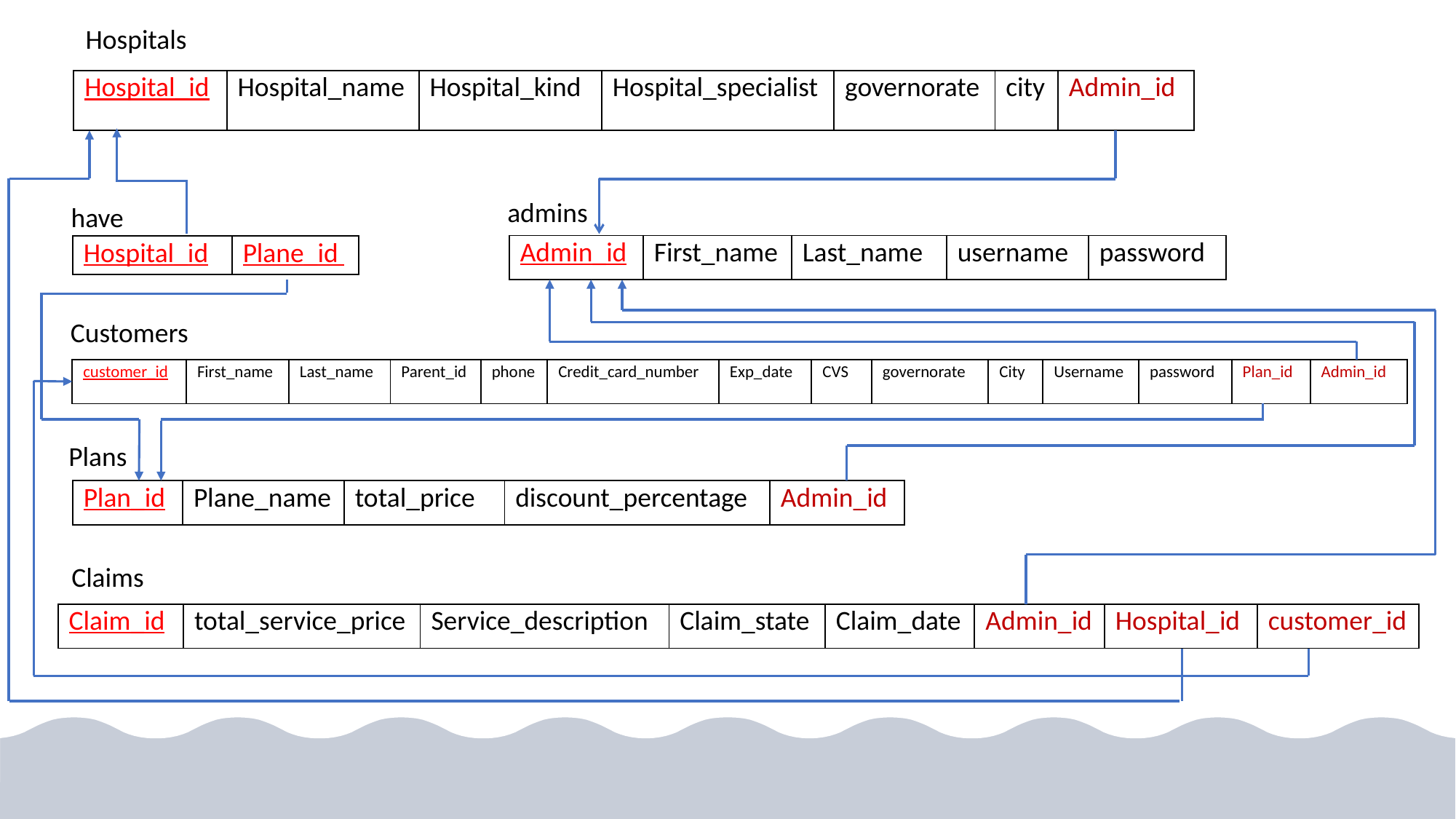

Hospitals
| Hospital\_id | Hospital\_name | Hospital\_kind | Hospital\_specialist | governorate | city | Admin\_id |
| --- | --- | --- | --- | --- | --- | --- |
admins
have
| Admin\_id | First\_name | Last\_name | username | password |
| --- | --- | --- | --- | --- |
| Hospital\_id | Plane\_id |
| --- | --- |
Customers
| customer\_id | First\_name | Last\_name | Parent\_id | phone | Credit\_card\_number | Exp\_date | CVS | governorate | City | Username | password | Plan\_id | Admin\_id |
| --- | --- | --- | --- | --- | --- | --- | --- | --- | --- | --- | --- | --- | --- |
Plans
| Plan\_id | Plane\_name | total\_price | discount\_percentage | Admin\_id |
| --- | --- | --- | --- | --- |
Claims
| Claim\_id | total\_service\_price | Service\_description | Claim\_state | Claim\_date | Admin\_id | Hospital\_id | customer\_id |
| --- | --- | --- | --- | --- | --- | --- | --- |